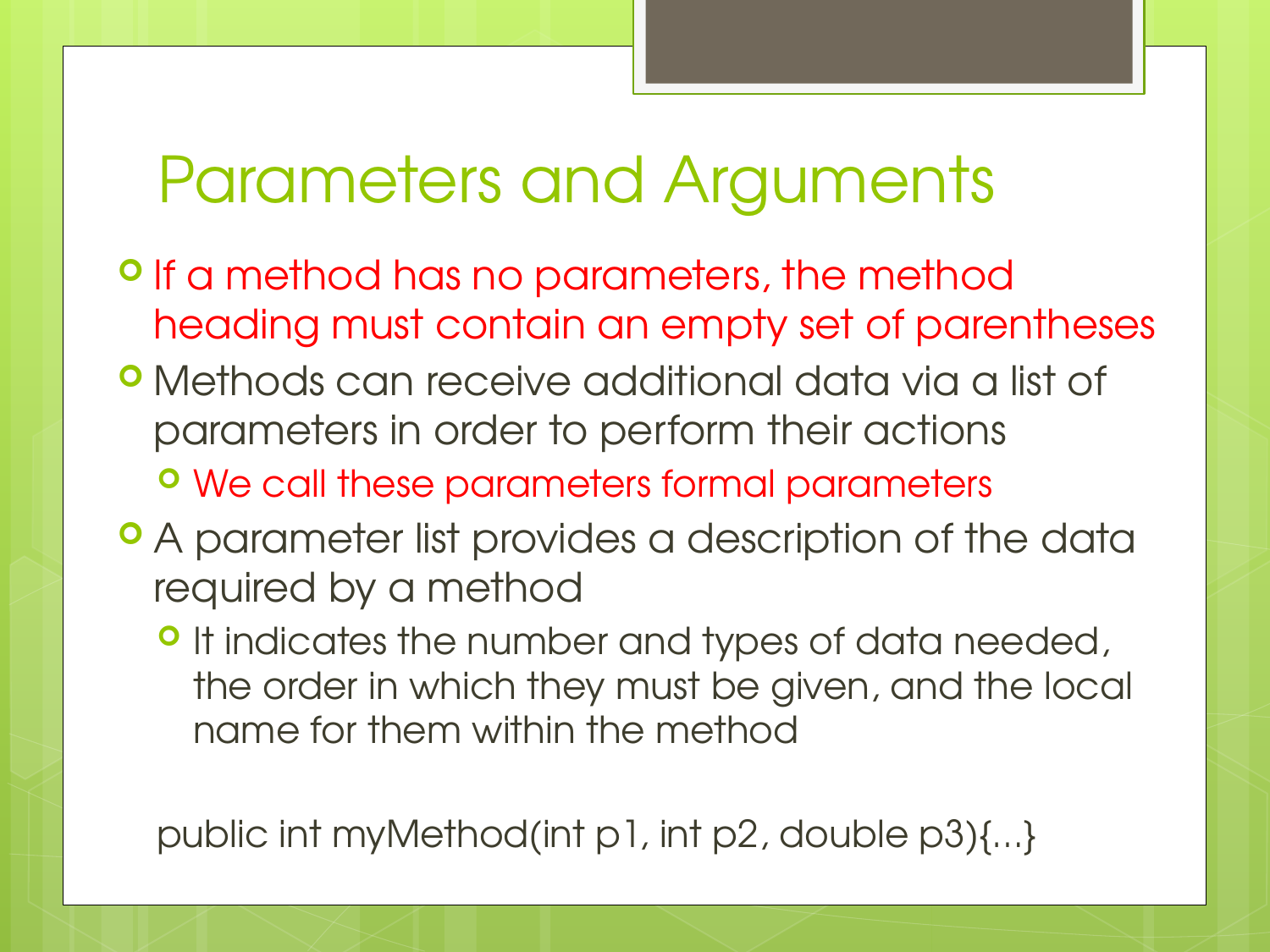

# Parameters and Arguments
If a method has no parameters, the method heading must contain an empty set of parentheses
Methods can receive additional data via a list of parameters in order to perform their actions
We call these parameters formal parameters
A parameter list provides a description of the data required by a method
It indicates the number and types of data needed, the order in which they must be given, and the local name for them within the method

public int myMethod(int p1, int p2, double p3){…}